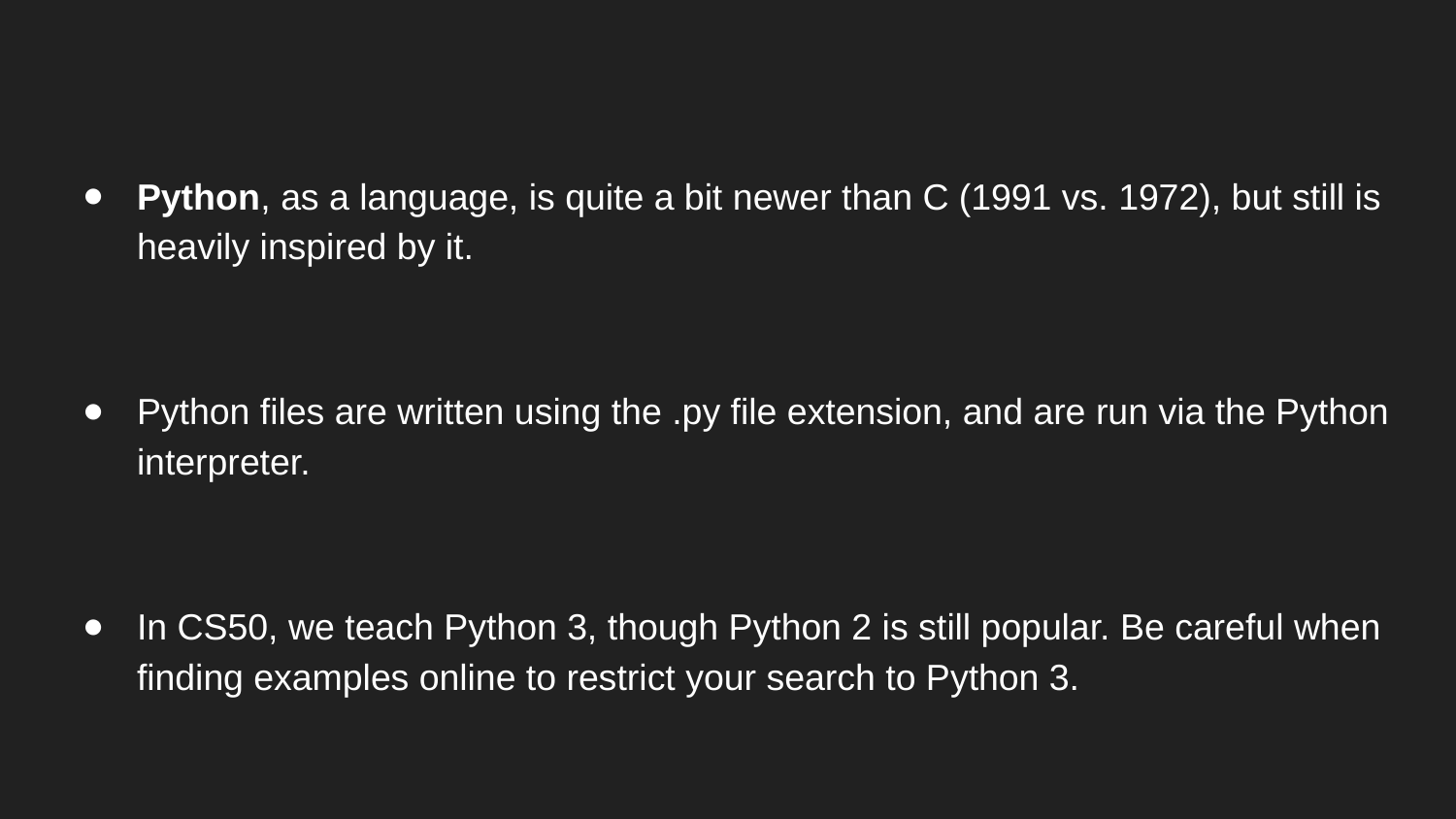

Python, as a language, is quite a bit newer than C (1991 vs. 1972), but still is heavily inspired by it.

Python files are written using the .py file extension, and are run via the Python interpreter.

In CS50, we teach Python 3, though Python 2 is still popular. Be careful when finding examples online to restrict your search to Python 3.